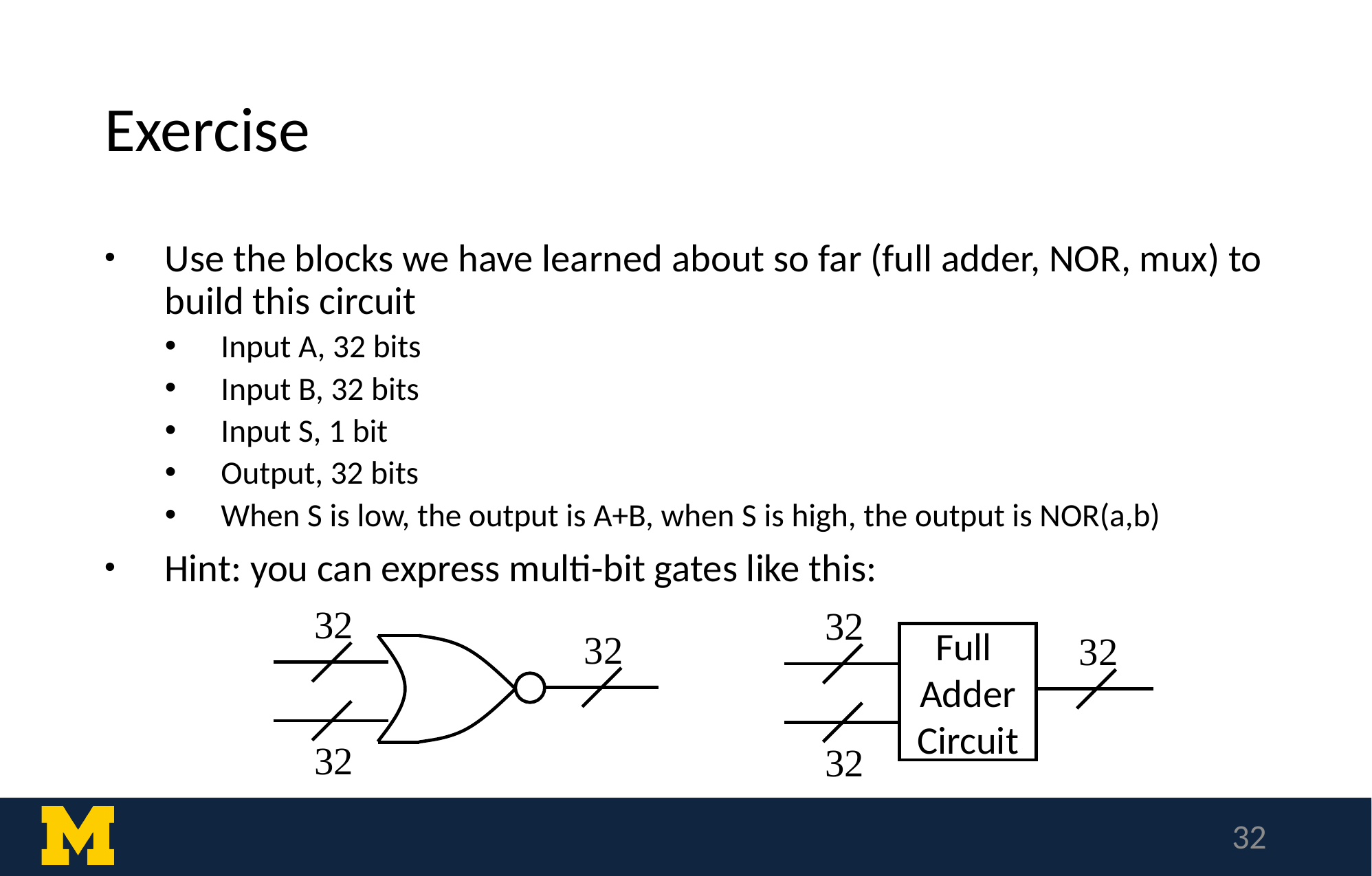

# Exercise
Use the blocks we have learned about so far (full adder, NOR, mux) to build this circuit
Input A, 32 bits
Input B, 32 bits
Input S, 1 bit
Output, 32 bits
When S is low, the output is A+B, when S is high, the output is NOR(a,b)
Hint: you can express multi-bit gates like this:

32
32

32
32
32
Full
Adder
Circuit
32

32